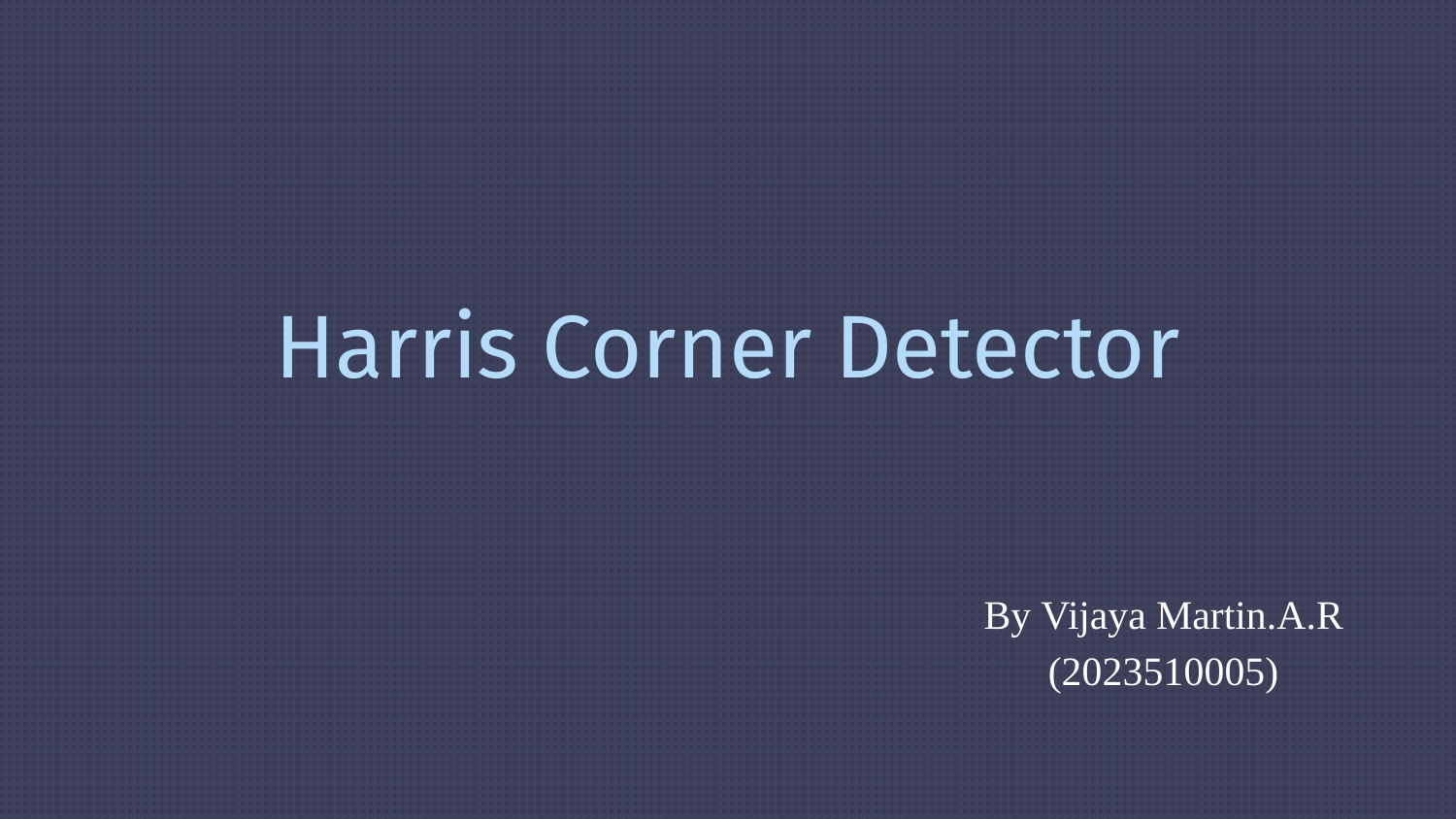

# Harris Corner Detector
By Vijaya Martin.A.R
(2023510005)